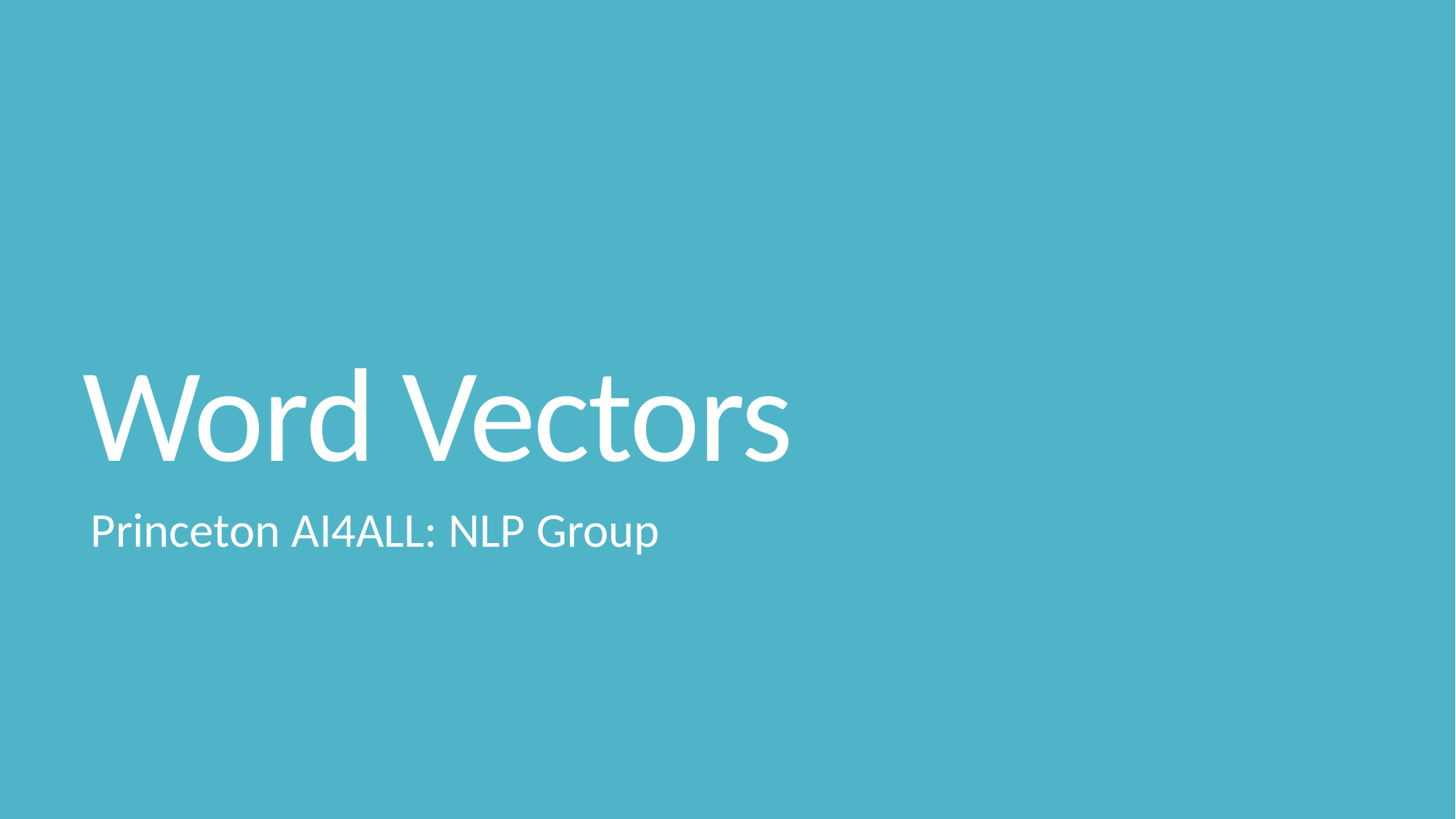

# Word Vectors
Princeton AI4ALL: NLP Group